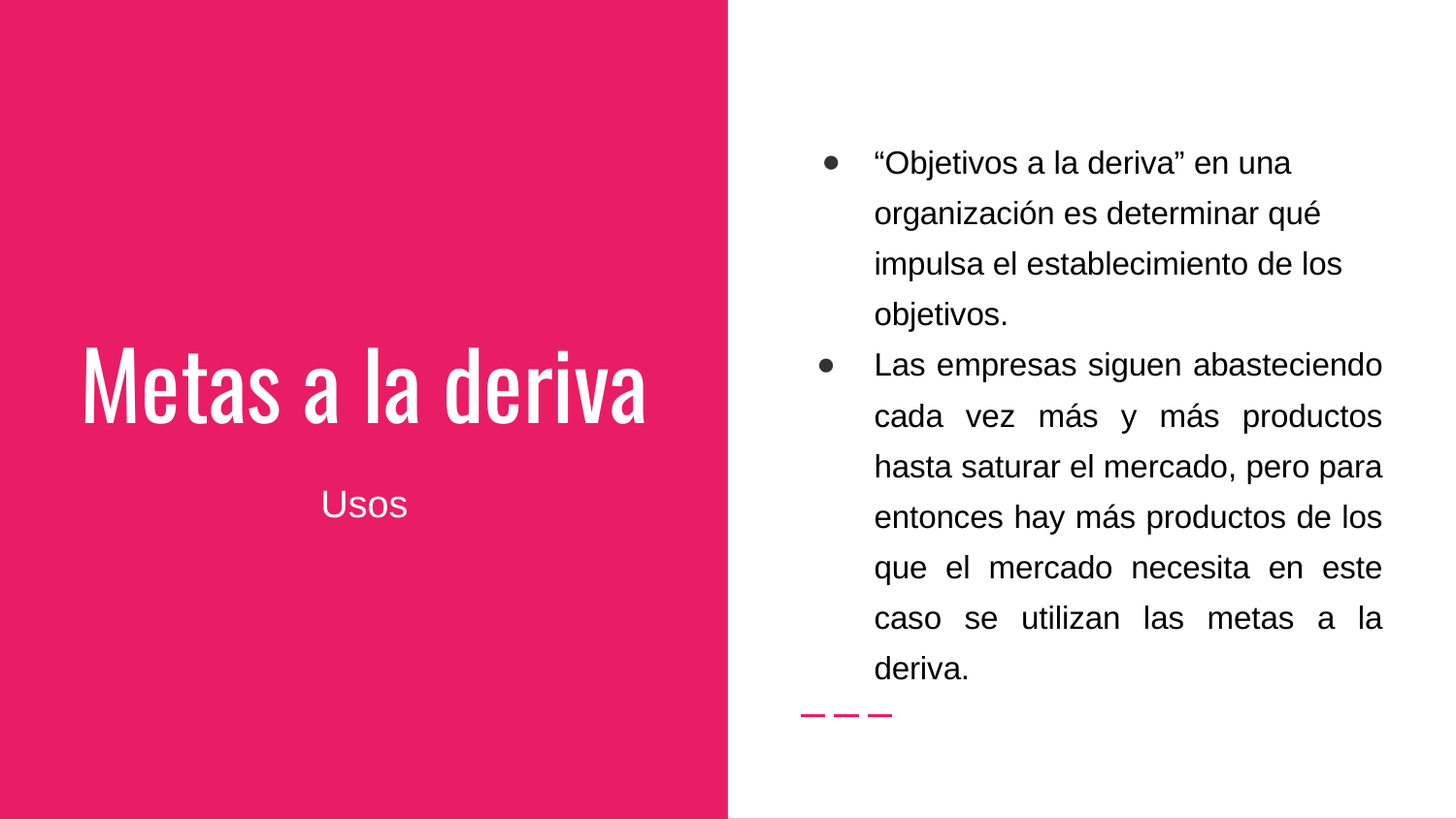

“Objetivos a la deriva” en una organización es determinar qué impulsa el establecimiento de los objetivos.
Las empresas siguen abasteciendo cada vez más y más productos hasta saturar el mercado, pero para entonces hay más productos de los que el mercado necesita en este caso se utilizan las metas a la deriva.

# Metas a la deriva
Usos